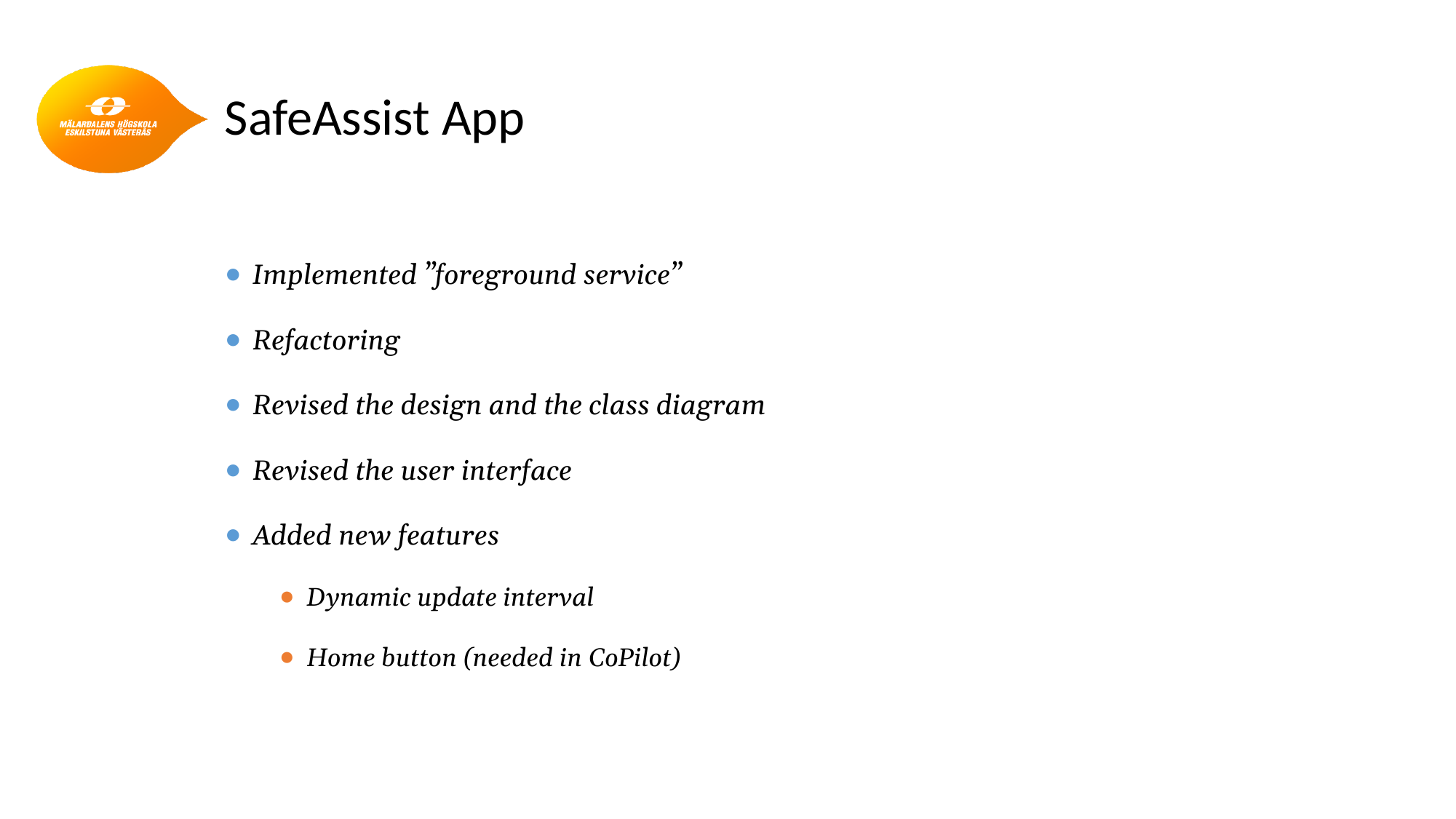

# SafeAssist App
Implemented ”foreground service”
Refactoring
Revised the design and the class diagram
Revised the user interface
Added new features
Dynamic update interval
Home button (needed in CoPilot)